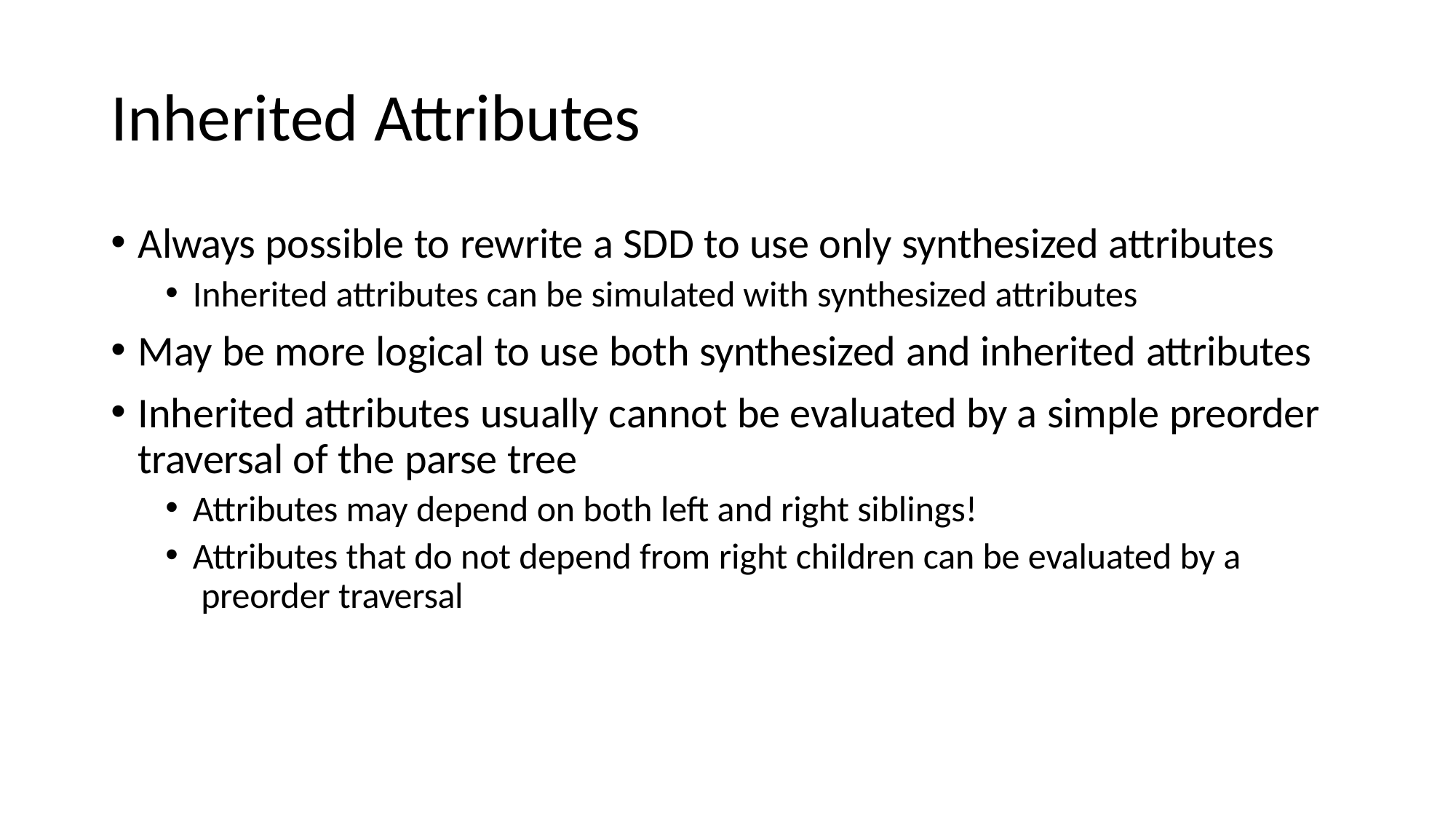

# Inherited Attributes
Always possible to rewrite a SDD to use only synthesized attributes
Inherited attributes can be simulated with synthesized attributes
May be more logical to use both synthesized and inherited attributes
Inherited attributes usually cannot be evaluated by a simple preorder  traversal of the parse tree
Attributes may depend on both left and right siblings!
Attributes that do not depend from right children can be evaluated by a  preorder traversal